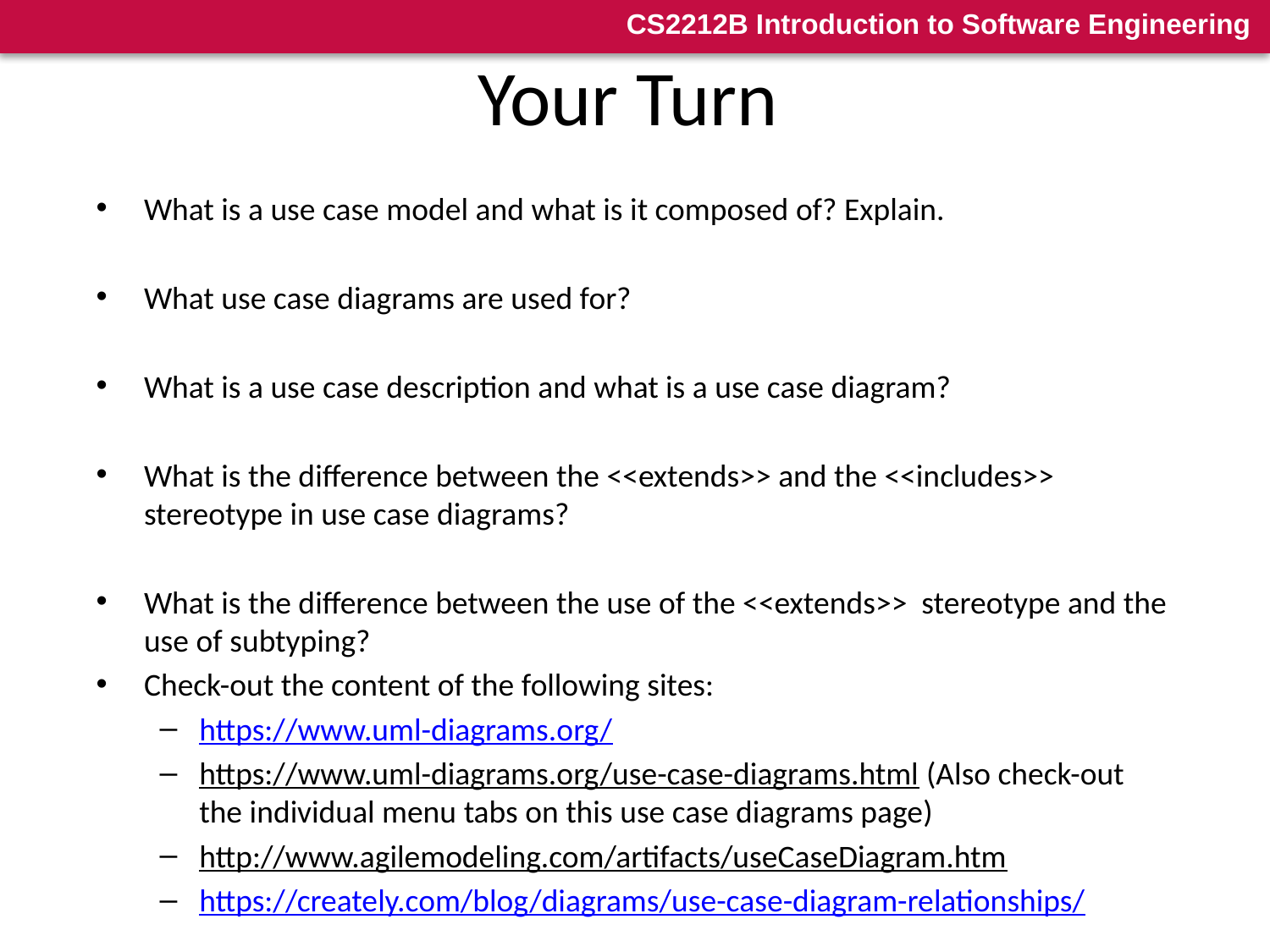

22
# Your Turn

What is a use case model and what is it composed of? Explain.

What use case diagrams are used for?

What is a use case description and what is a use case diagram?

What is the difference between the <<extends>> and the <<includes>> stereotype in use case diagrams?

What is the difference between the use of the <<extends>>  stereotype and the use of subtyping?
Check-out the content of the following sites:
https://www.uml-diagrams.org/
https://www.uml-diagrams.org/use-case-diagrams.html (Also check-out the individual menu tabs on this use case diagrams page)
http://www.agilemodeling.com/artifacts/useCaseDiagram.htm
https://creately.com/blog/diagrams/use-case-diagram-relationships/